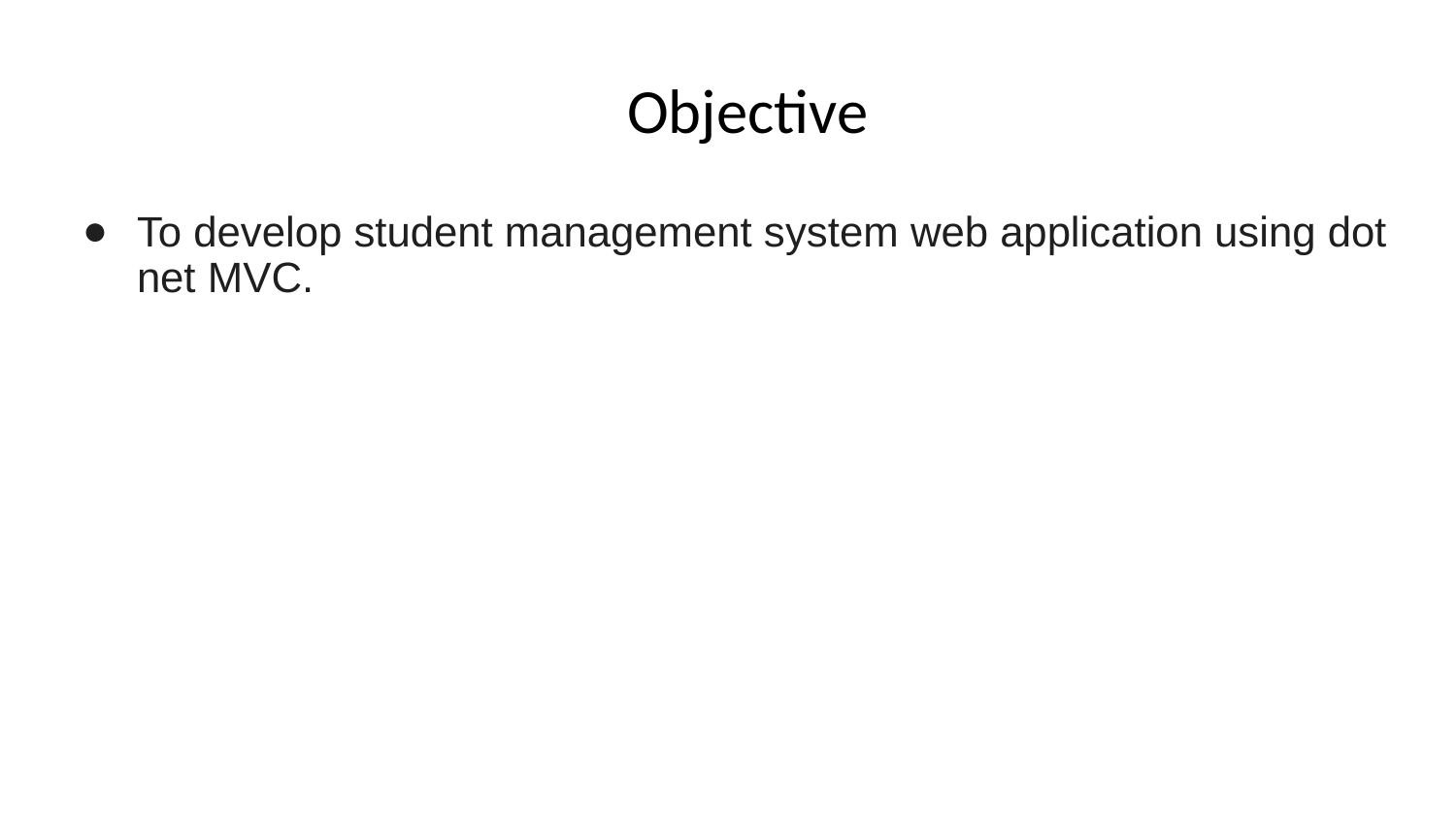

# Objective
To develop student management system web application using dot net MVC.